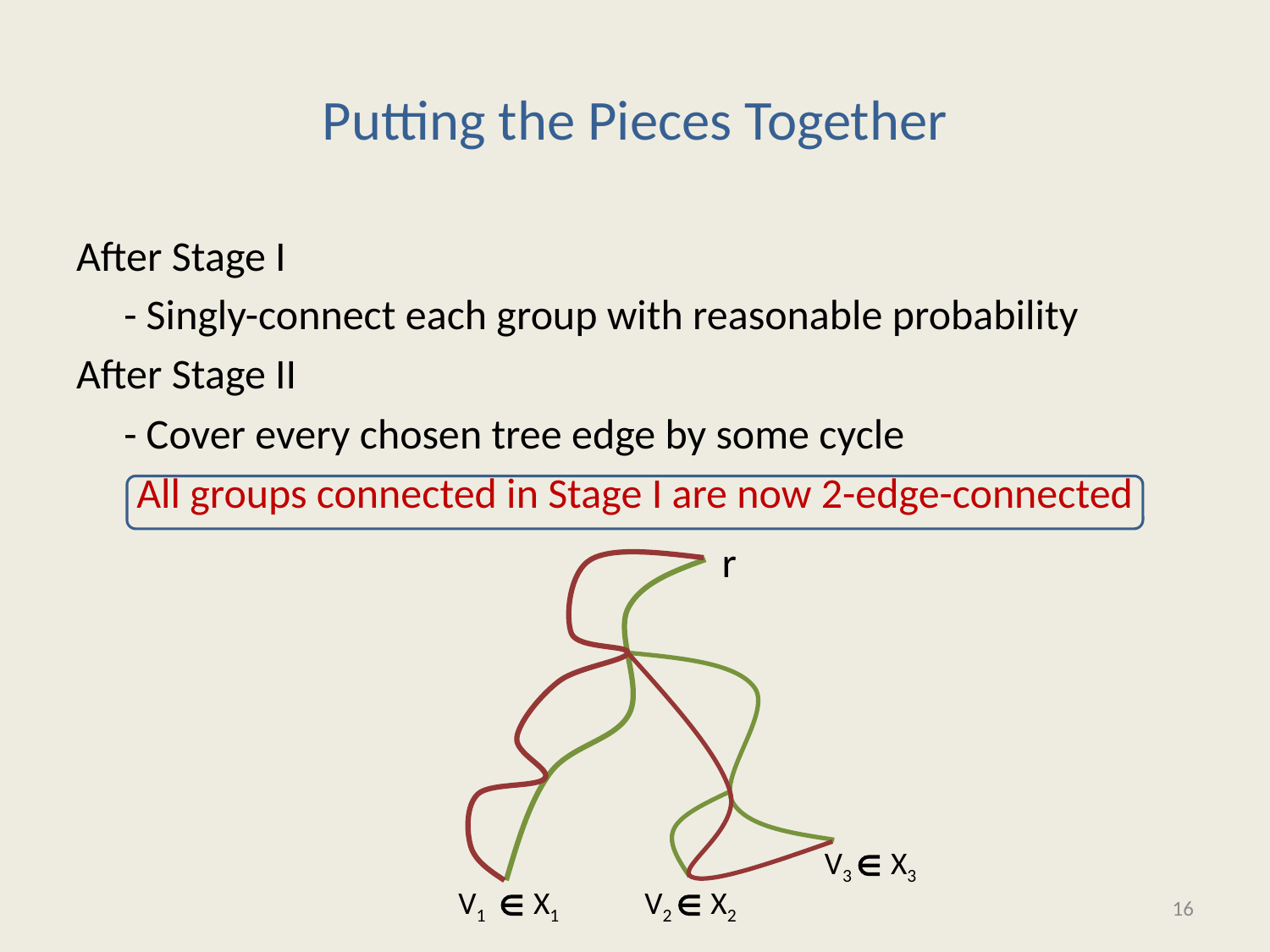

# Putting the Pieces Together
After Stage I
	- Singly-connect each group with reasonable probability
After Stage II
	- Cover every chosen tree edge by some cycle
All groups connected in Stage I are now 2-edge-connected

r

V3 ∈ X3
V1  ∈ X1
V2 ∈ X2
16